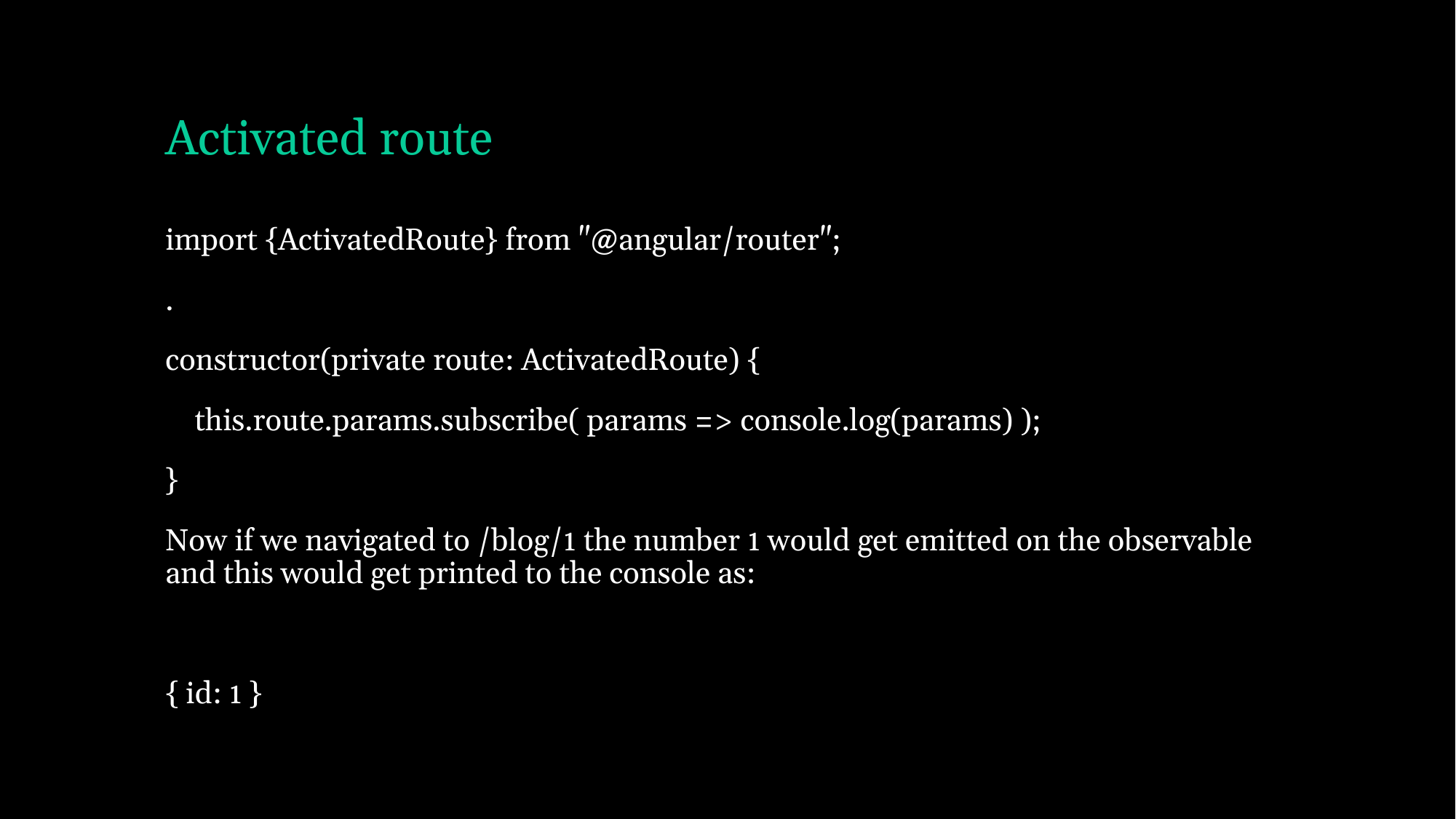

# Activated route
import {ActivatedRoute} from "@angular/router";
.
constructor(private route: ActivatedRoute) {
    this.route.params.subscribe( params => console.log(params) );
}
Now if we navigated to /blog/1 the number 1 would get emitted on the observable and this would get printed to the console as:

{ id: 1 }